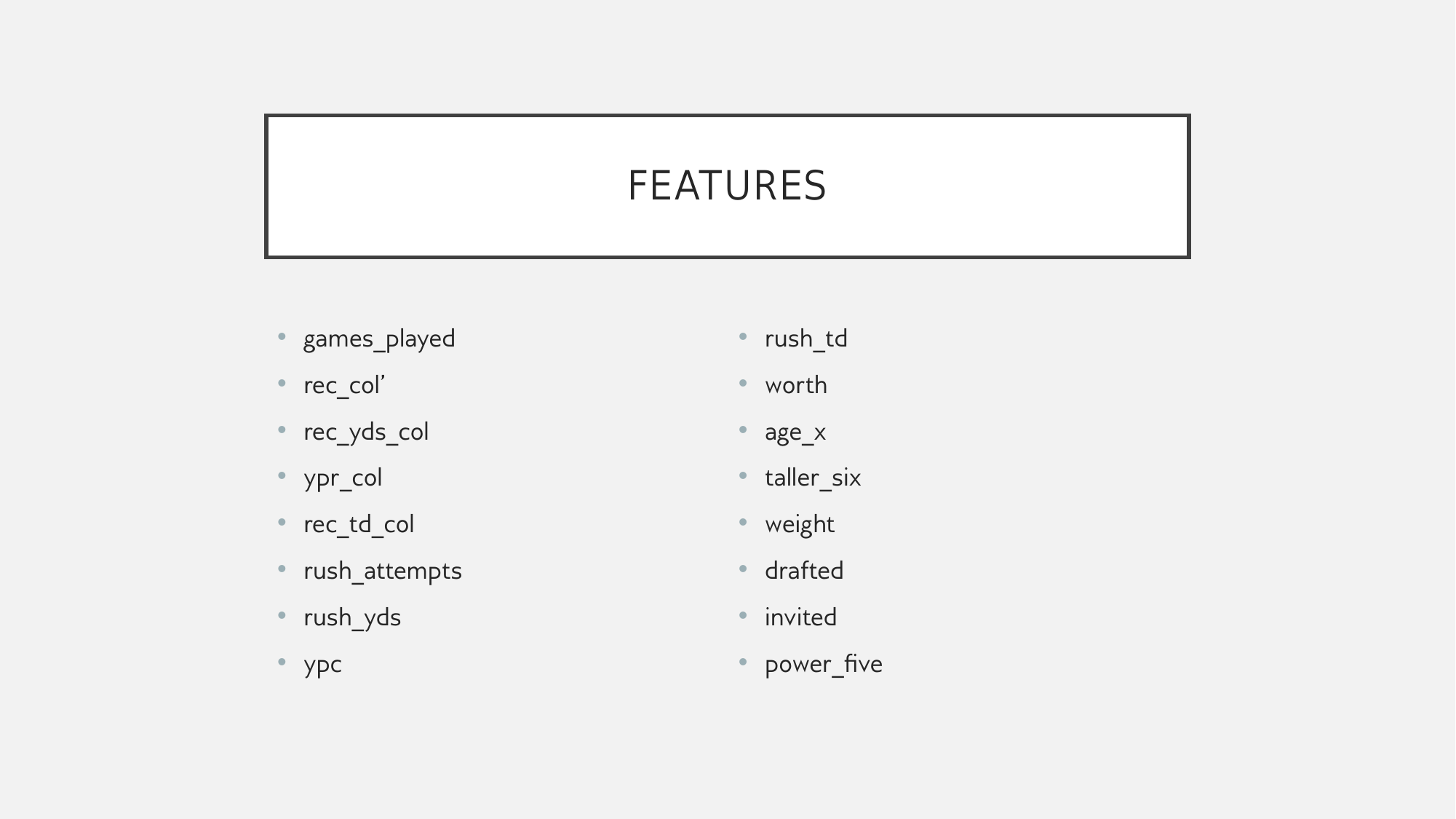

# FEATURES
rush_td
worth
age_x
taller_six
weight
drafted
invited
power_five

games_played
rec_col’
rec_yds_col
ypr_col
rec_td_col
rush_attempts
rush_yds
ypc